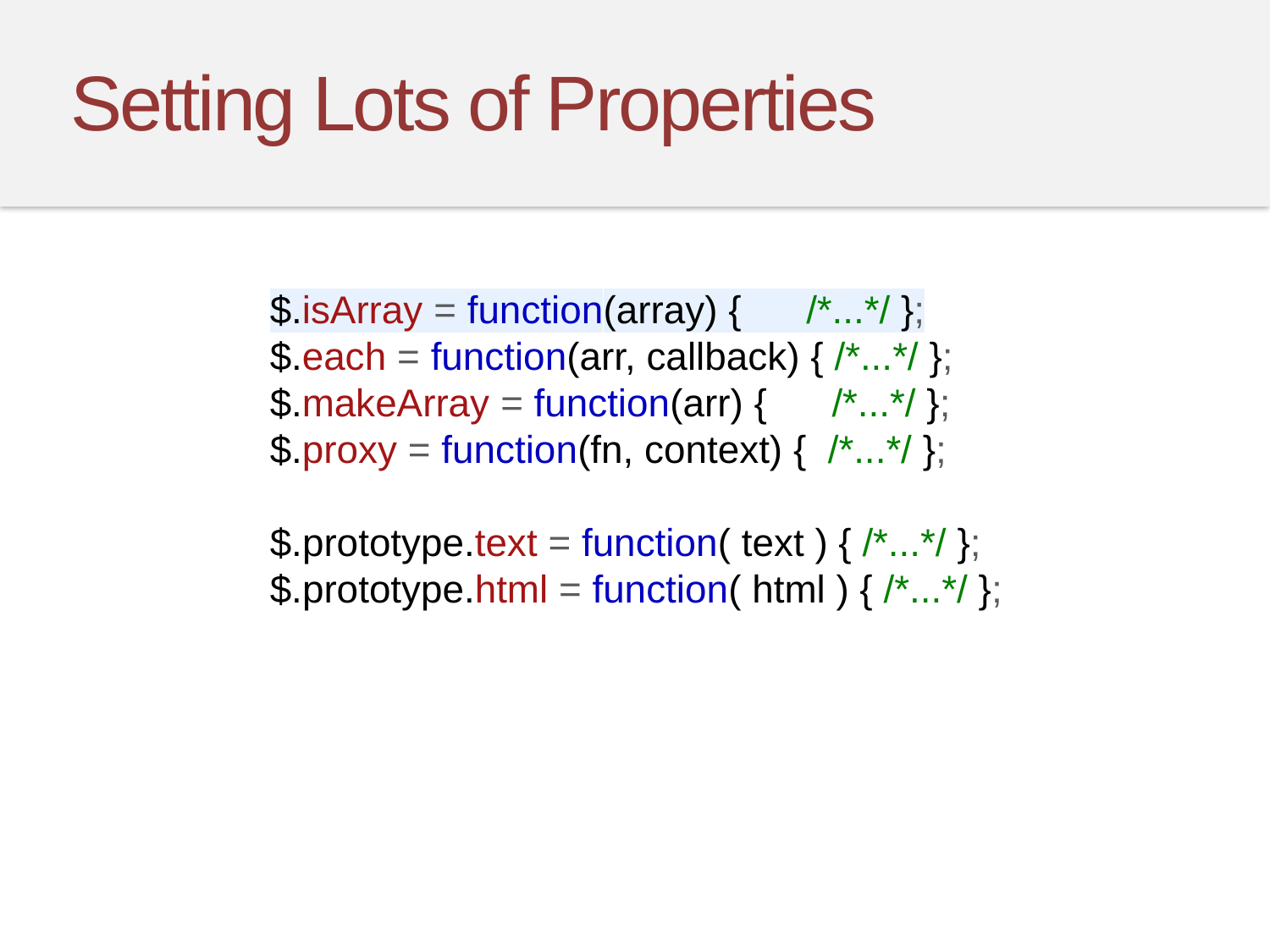

Setting Lots of Properties
$.isArray = function(array) {      /*...*/ };
$.each = function(arr, callback) { /*...*/ };
$.makeArray = function(arr) {      /*...*/ };
$.proxy = function(fn, context) {  /*...*/ };

$.prototype.text = function( text ) { /*...*/ };
$.prototype.html = function( html ) { /*...*/ };